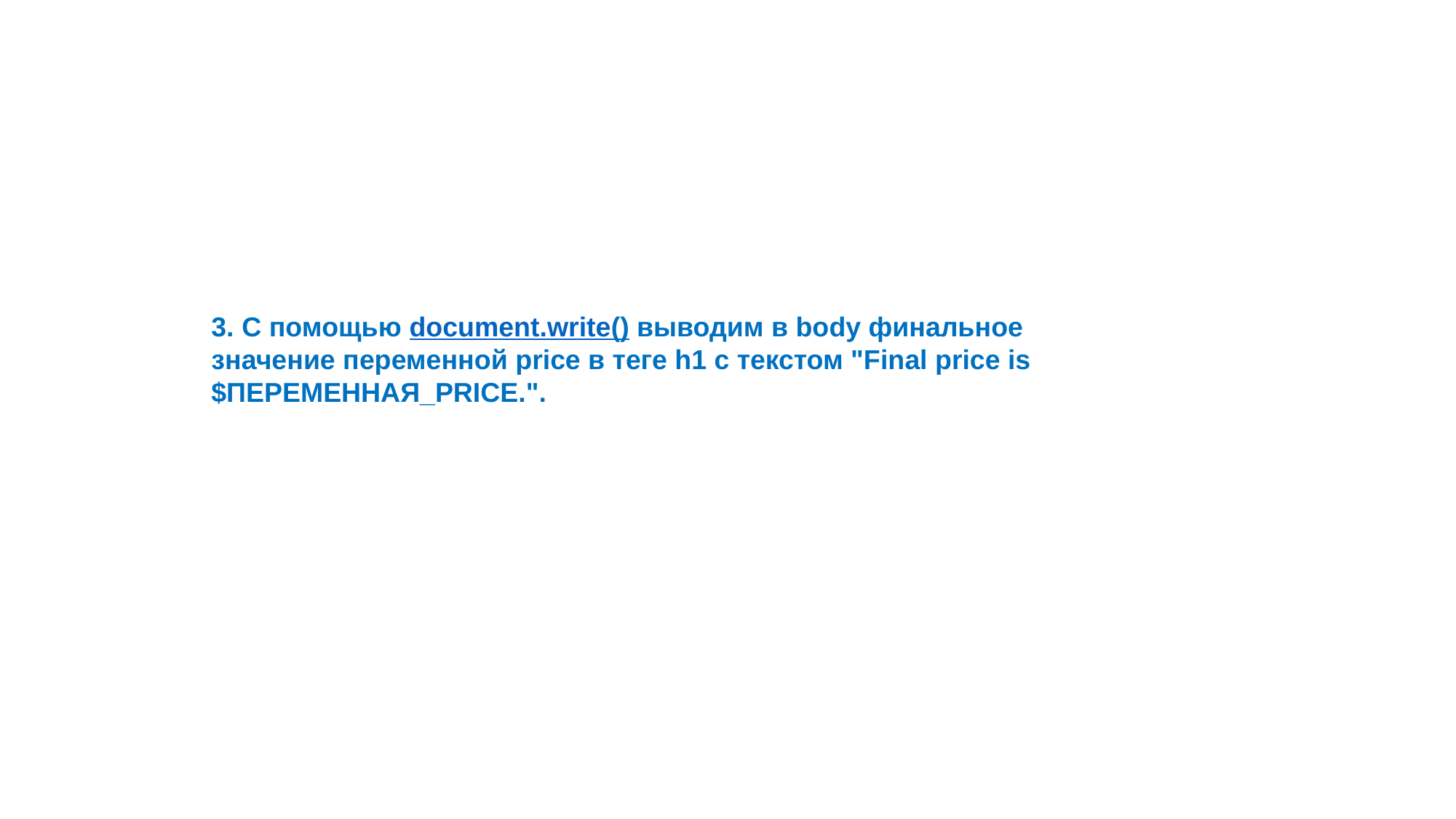

3. С помощью document.write() выводим в body финальное значение переменной price в теге h1 с текстом "Final price is $ПЕРЕМЕННАЯ_PRICE.".